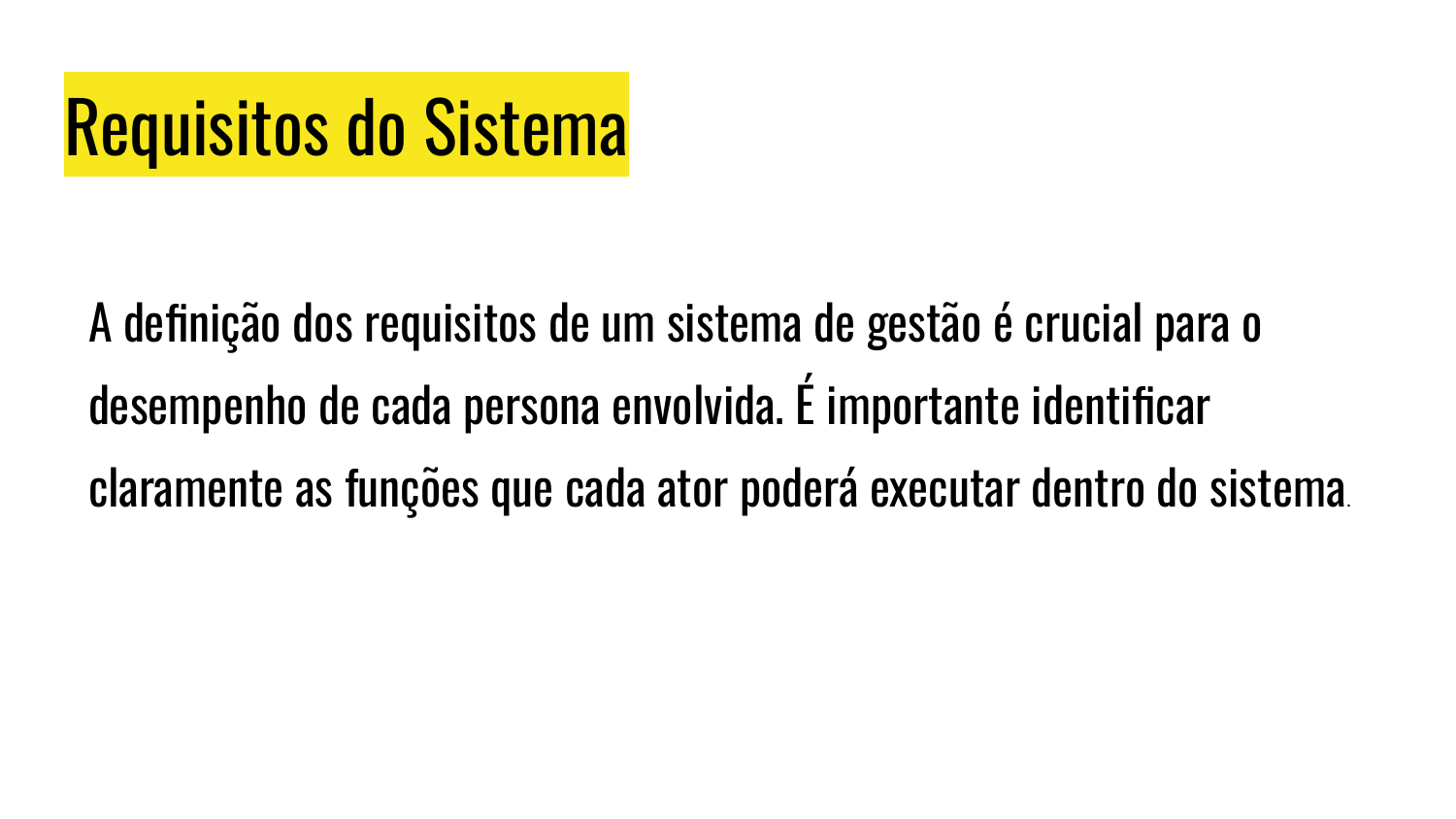

# Requisitos do Sistema

A definição dos requisitos de um sistema de gestão é crucial para o desempenho de cada persona envolvida. É importante identificar claramente as funções que cada ator poderá executar dentro do sistema.